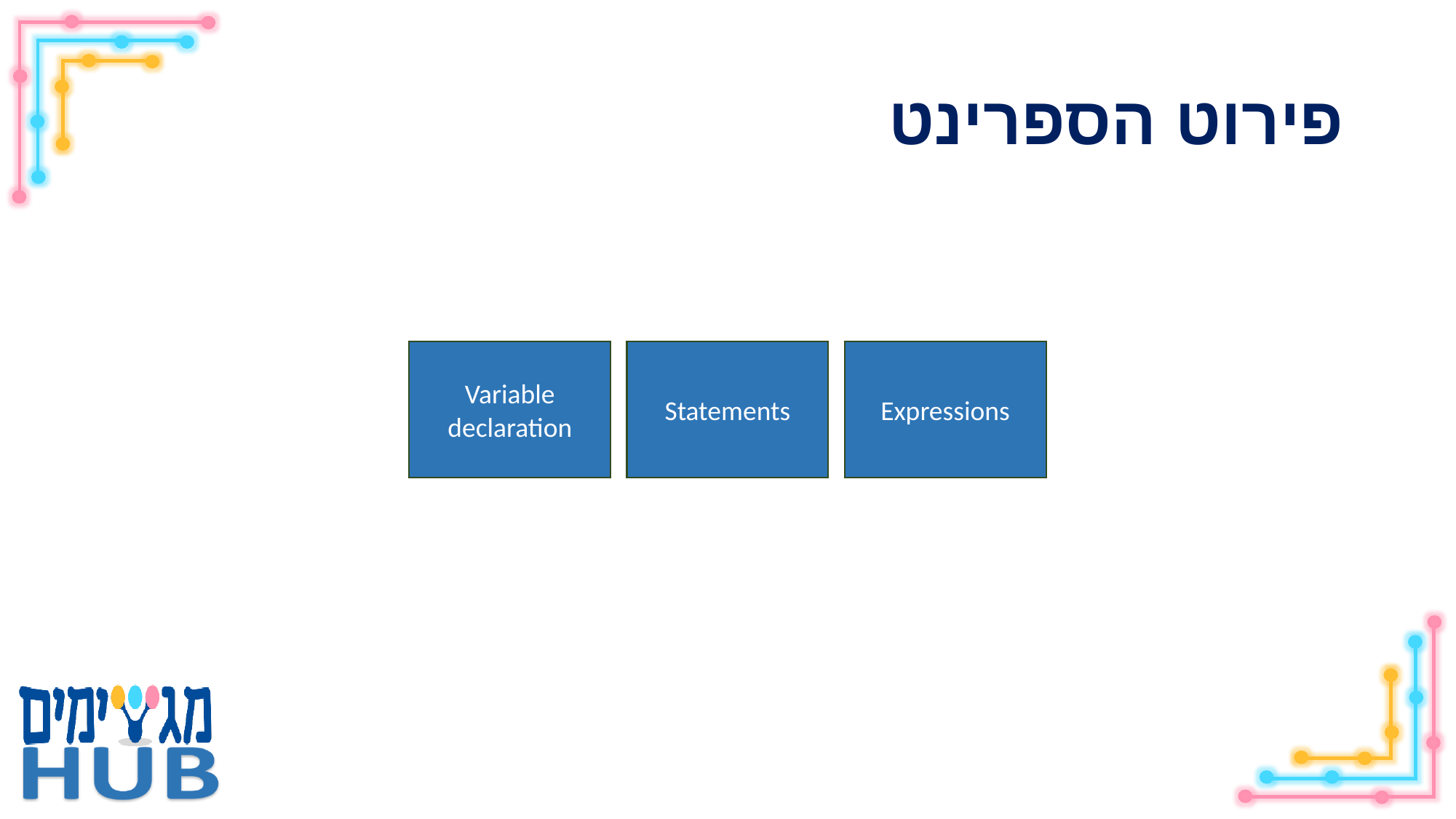

# פירוט הספרינט
Variable declaration
Statements
Expressions